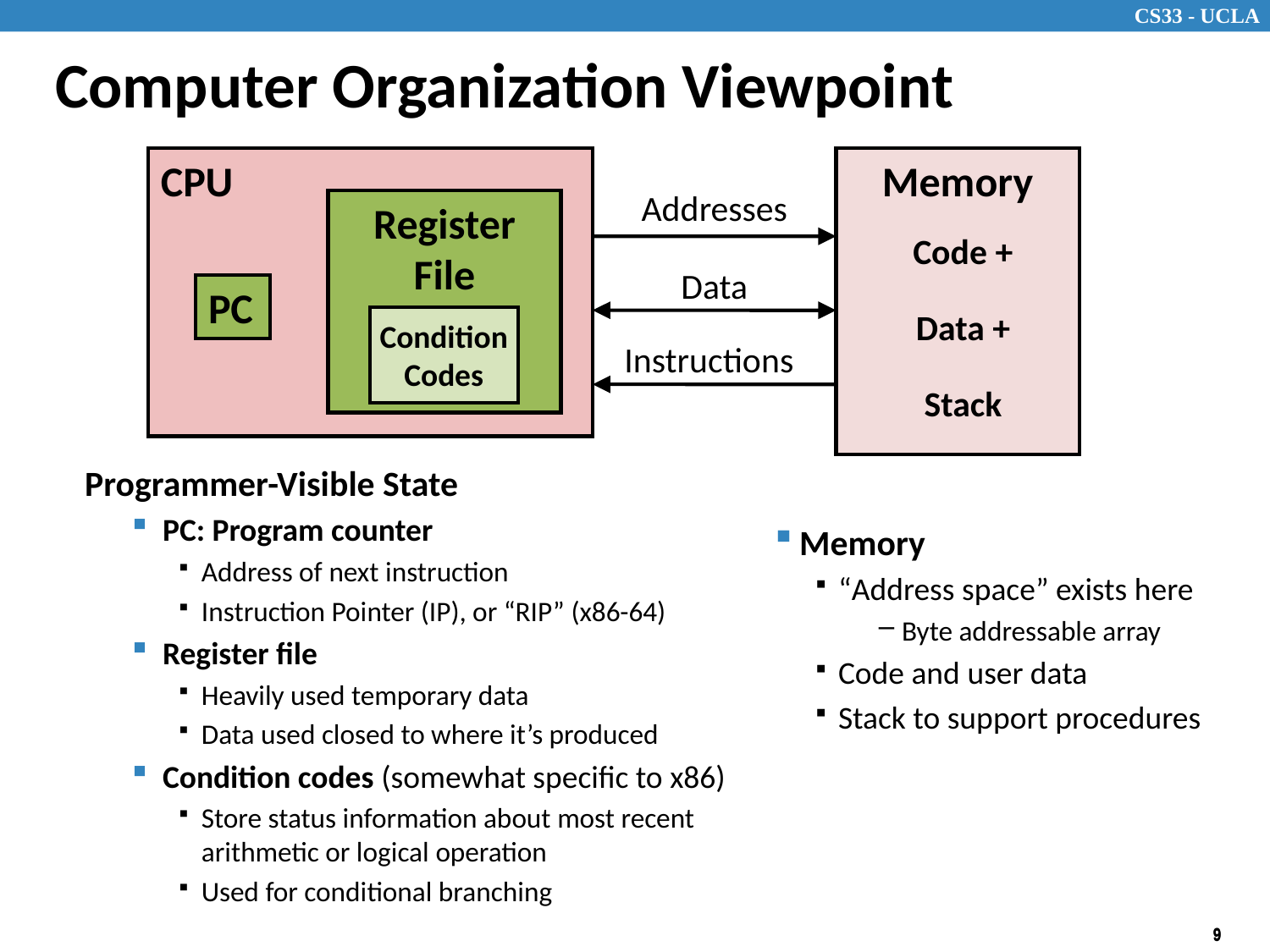

# Computer Organization Viewpoint
CPU
Memory
Addresses
Register
File
Code +

Data +

Stack

Data
PC
Condition
Codes

Instructions

Programmer-Visible State
PC: Program counter
Address of next instruction
Instruction Pointer (IP), or “RIP” (x86-64)
Register file
Heavily used temporary data
Data used closed to where it’s produced
Condition codes (somewhat specific to x86)
Store status information about most recent arithmetic or logical operation
Used for conditional branching
Memory
“Address space” exists here
Byte addressable array
Code and user data
Stack to support procedures